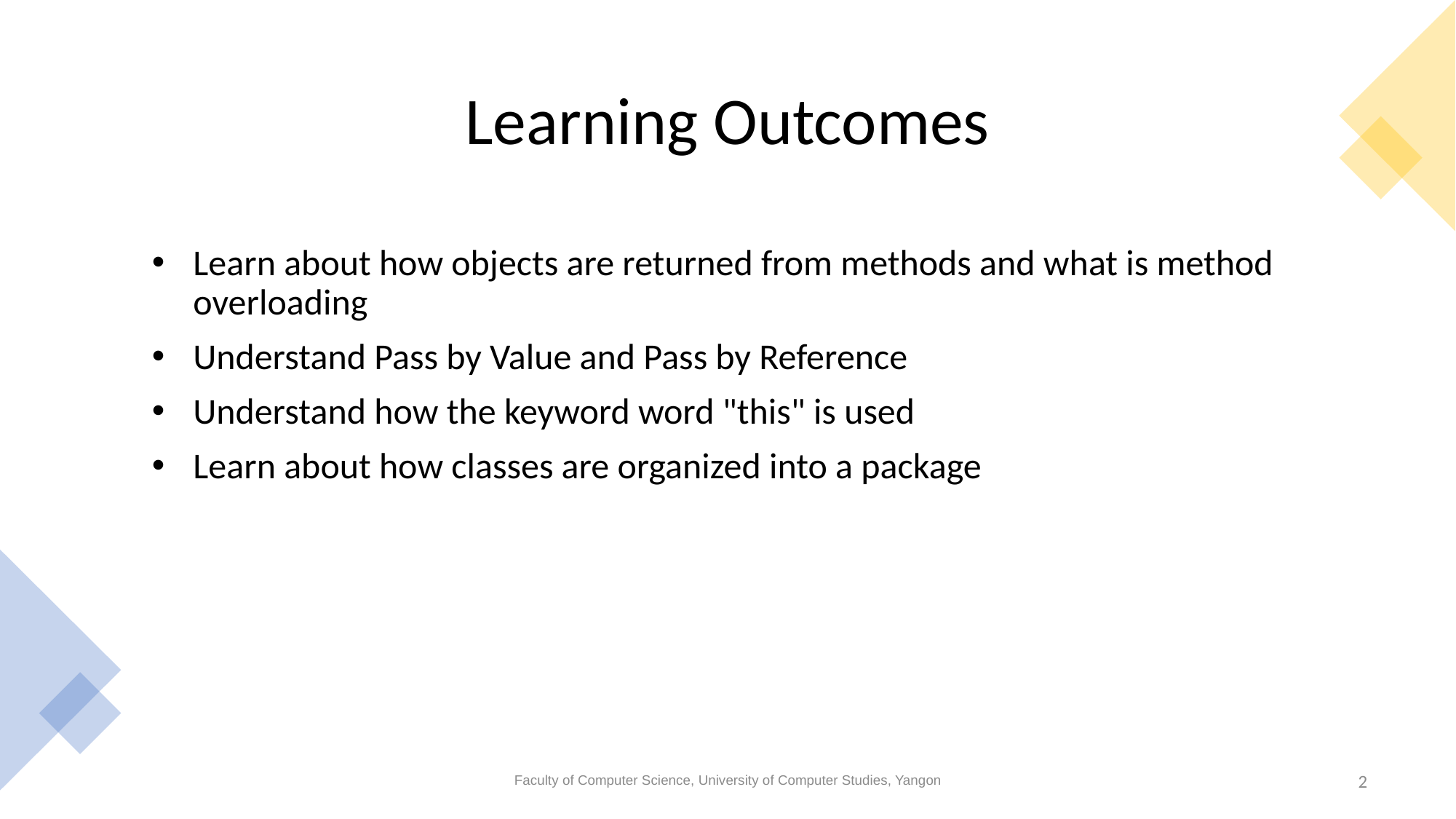

# Learning Outcomes
Learn about how objects are returned from methods and what is method overloading
Understand Pass by Value and Pass by Reference
Understand how the keyword word "this" is used
Learn about how classes are organized into a package

Faculty of Computer Science, University of Computer Studies, Yangon
2